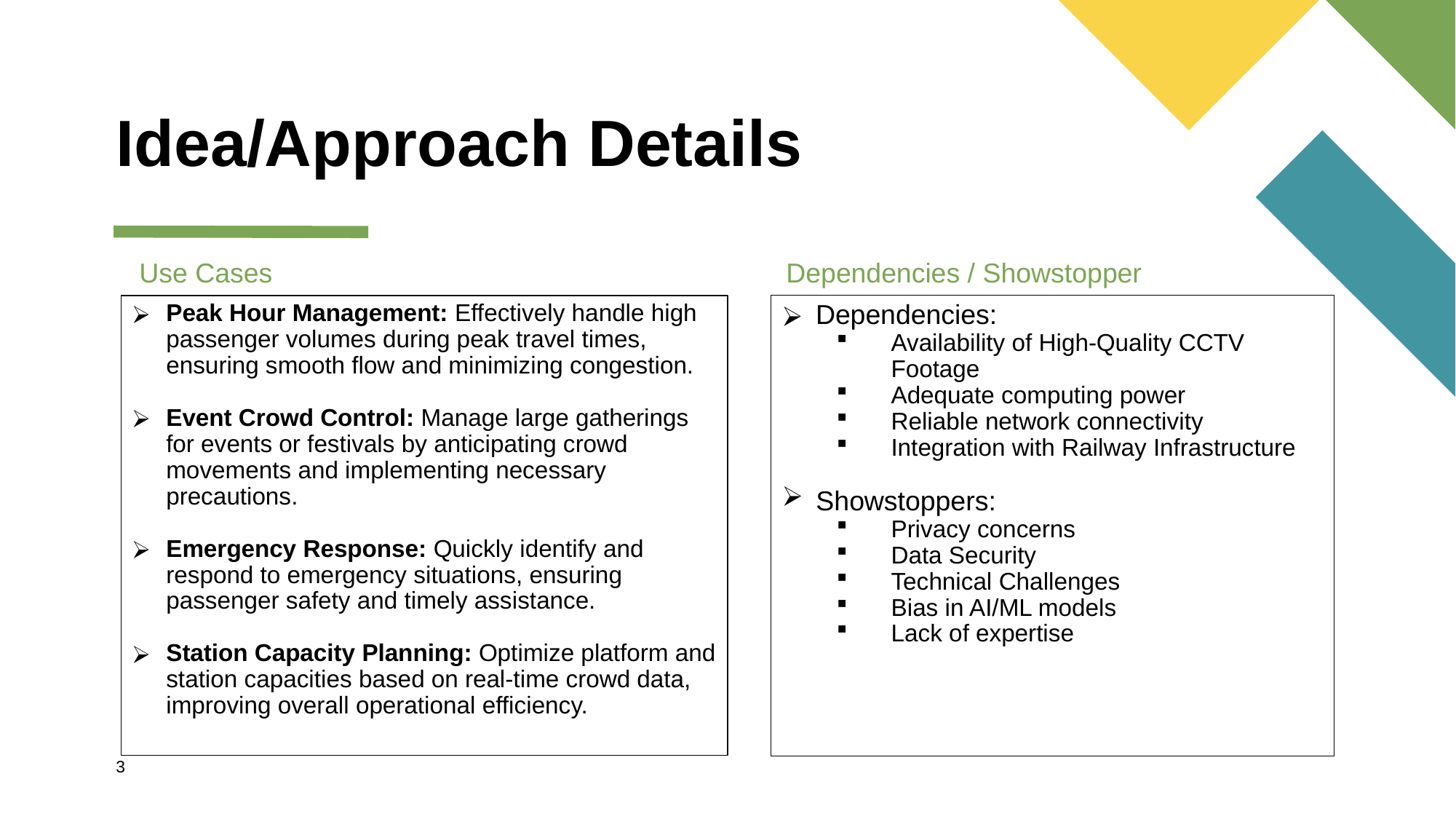

# Idea/Approach Details
Dependencies / Showstopper
Use Cases
Peak Hour Management: Effectively handle high passenger volumes during peak travel times, ensuring smooth flow and minimizing congestion.

Event Crowd Control: Manage large gatherings for events or festivals by anticipating crowd movements and implementing necessary precautions.

Emergency Response: Quickly identify and respond to emergency situations, ensuring passenger safety and timely assistance.

Station Capacity Planning: Optimize platform and station capacities based on real-time crowd data, improving overall operational efficiency.
Dependencies:
Availability of High-Quality CCTV Footage
Adequate computing power
Reliable network connectivity
Integration with Railway Infrastructure

Showstoppers:
Privacy concerns
Data Security
Technical Challenges
Bias in AI/ML models
Lack of expertise
3